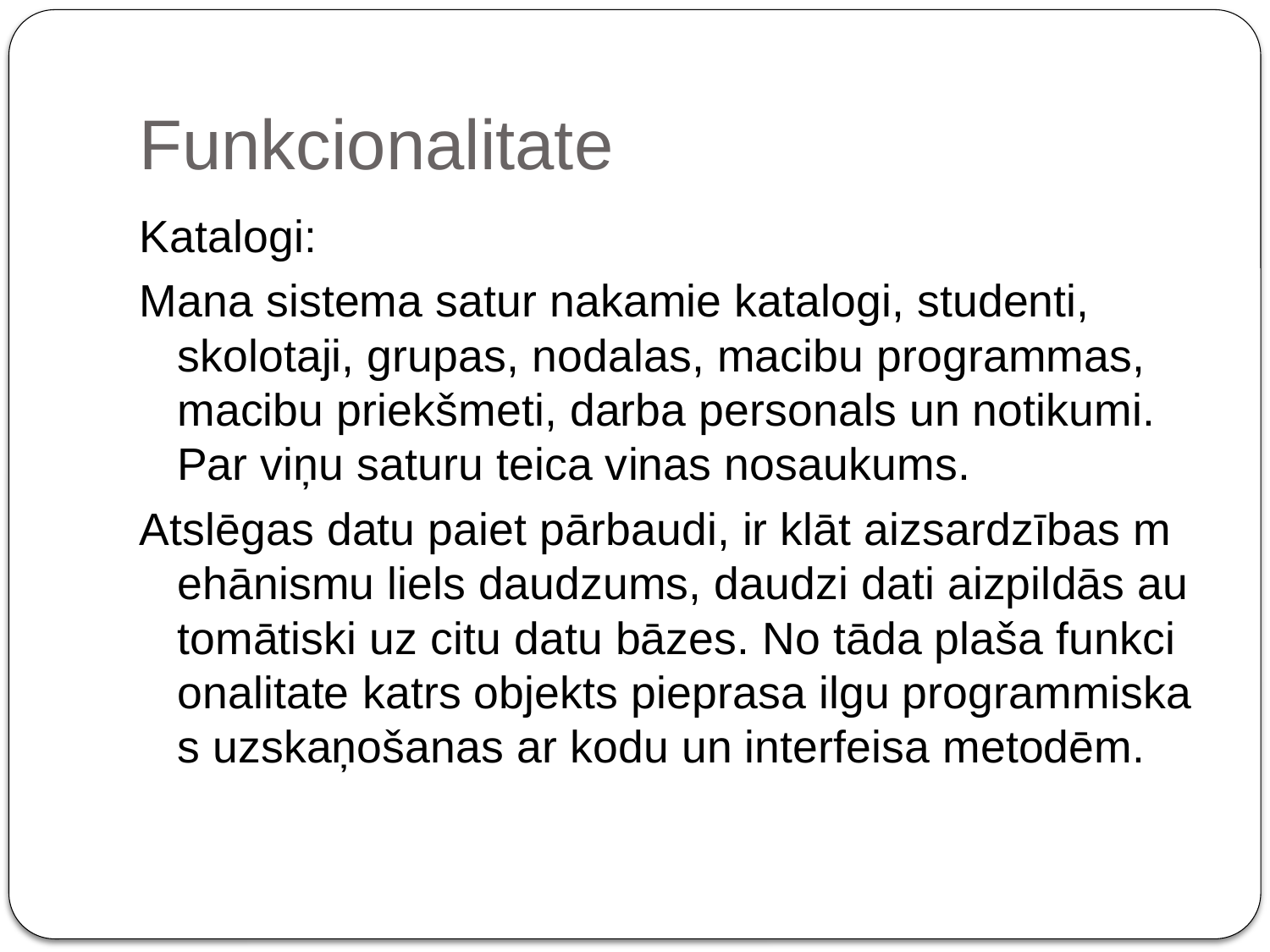

# Funkcionalitate
Katalogi:
Mana sistema satur nakamie katalogi, studenti, skolotaji, grupas, nodalas, macibu programmas, macibu priekšmeti, darba personals un notikumi. Par viņu saturu teica vinas nosaukums.
Atslēgas datu paiet pārbaudi, ir klāt aizsardzības mehānismu liels daudzums, daudzi dati aizpildās automātiski uz citu datu bāzes. No tāda plaša funkcionalitate katrs objekts pieprasa ilgu programmiskas uzskaņošanas ar kodu un interfeisa metodēm.